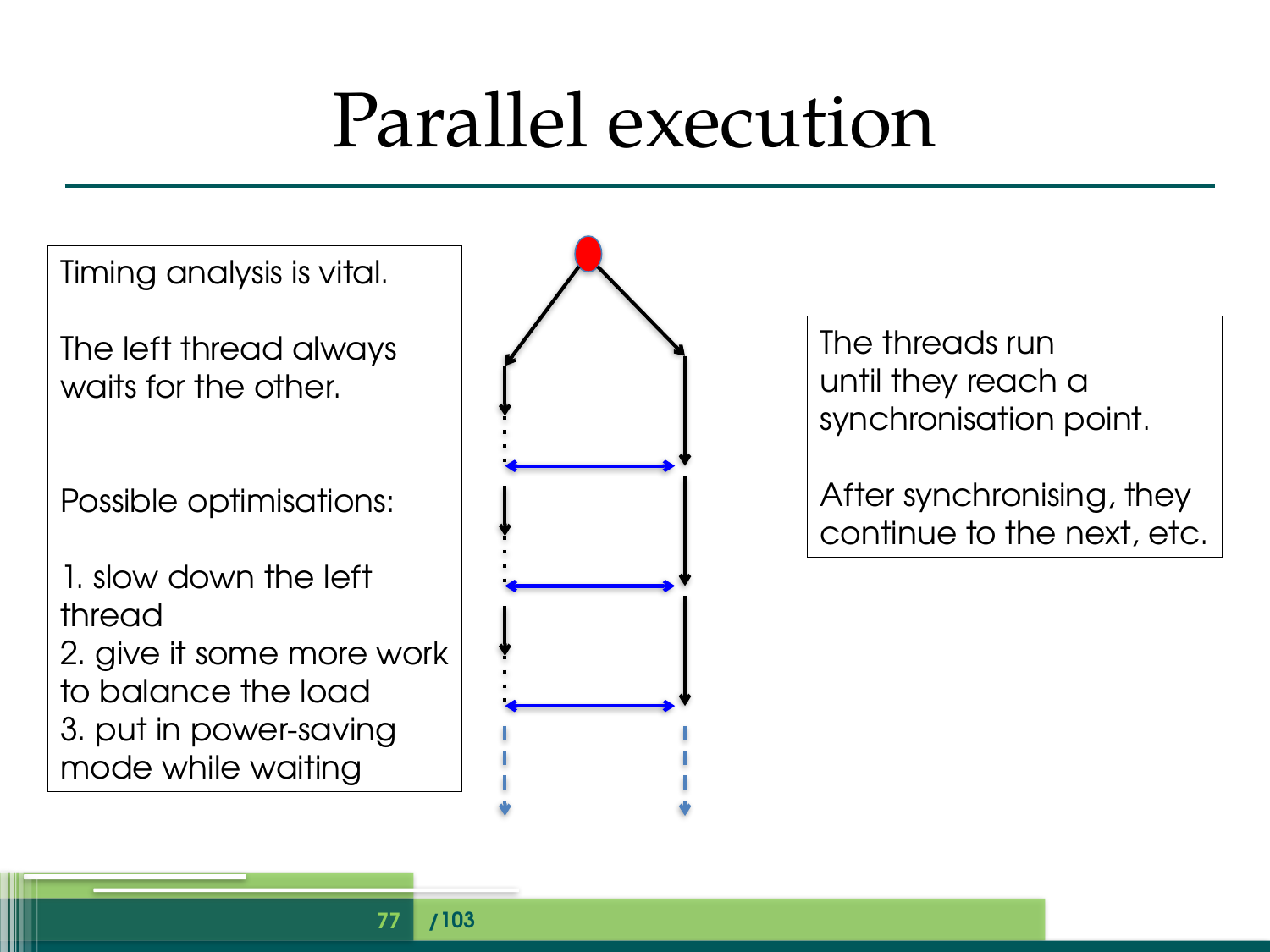

# Parallel execution

Timing analysis is vital.

The left thread always
waits for the other.

Possible optimisations:

1. slow down the left
thread
2. give it some more work
to balance the load
3. put in power-saving
mode while waiting
The threads run
until they reach a
synchronisation point.

After synchronising, they
continue to the next, etc.
/103
77